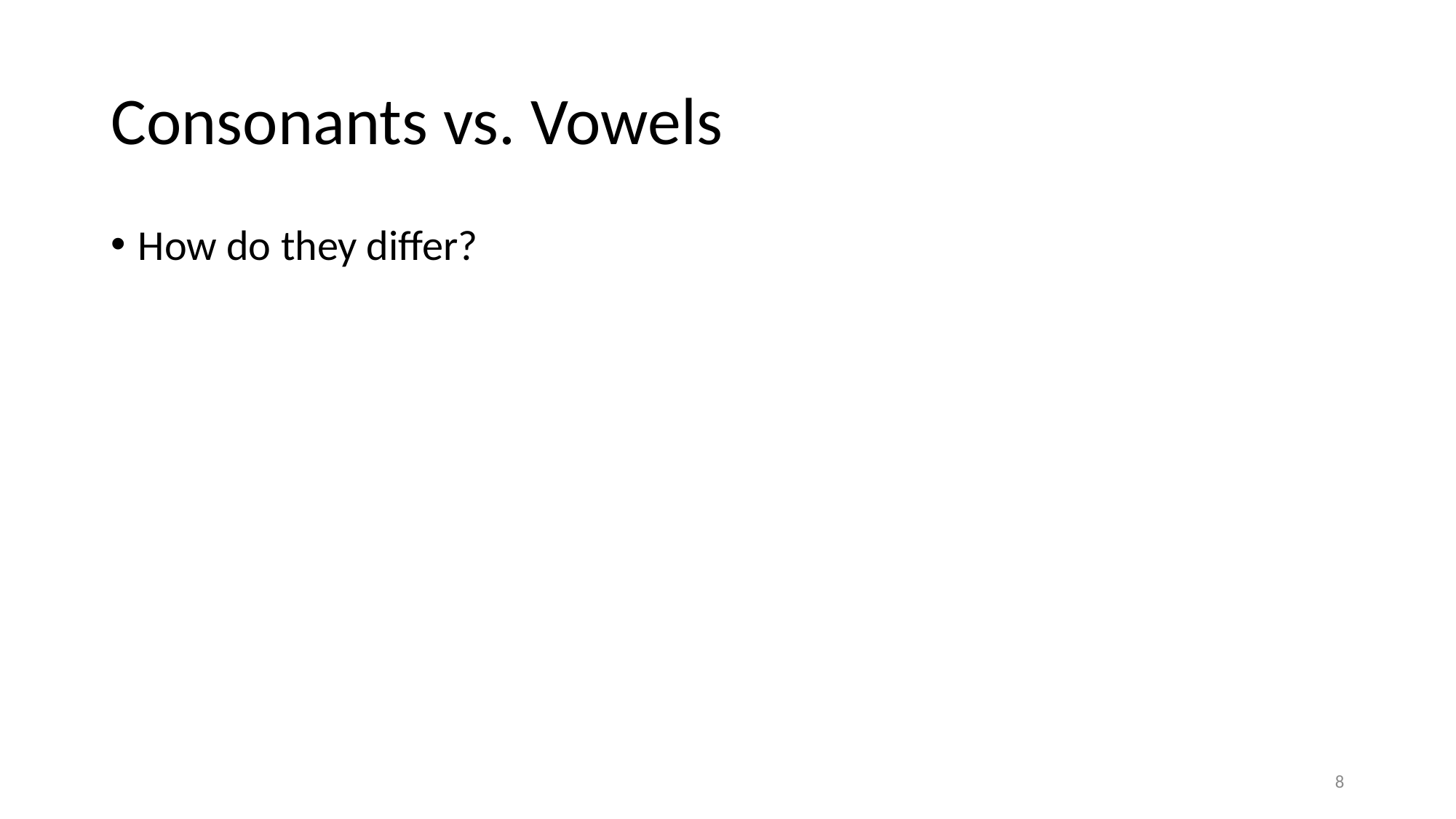

# Consonants vs. Vowels
How do they differ?
8